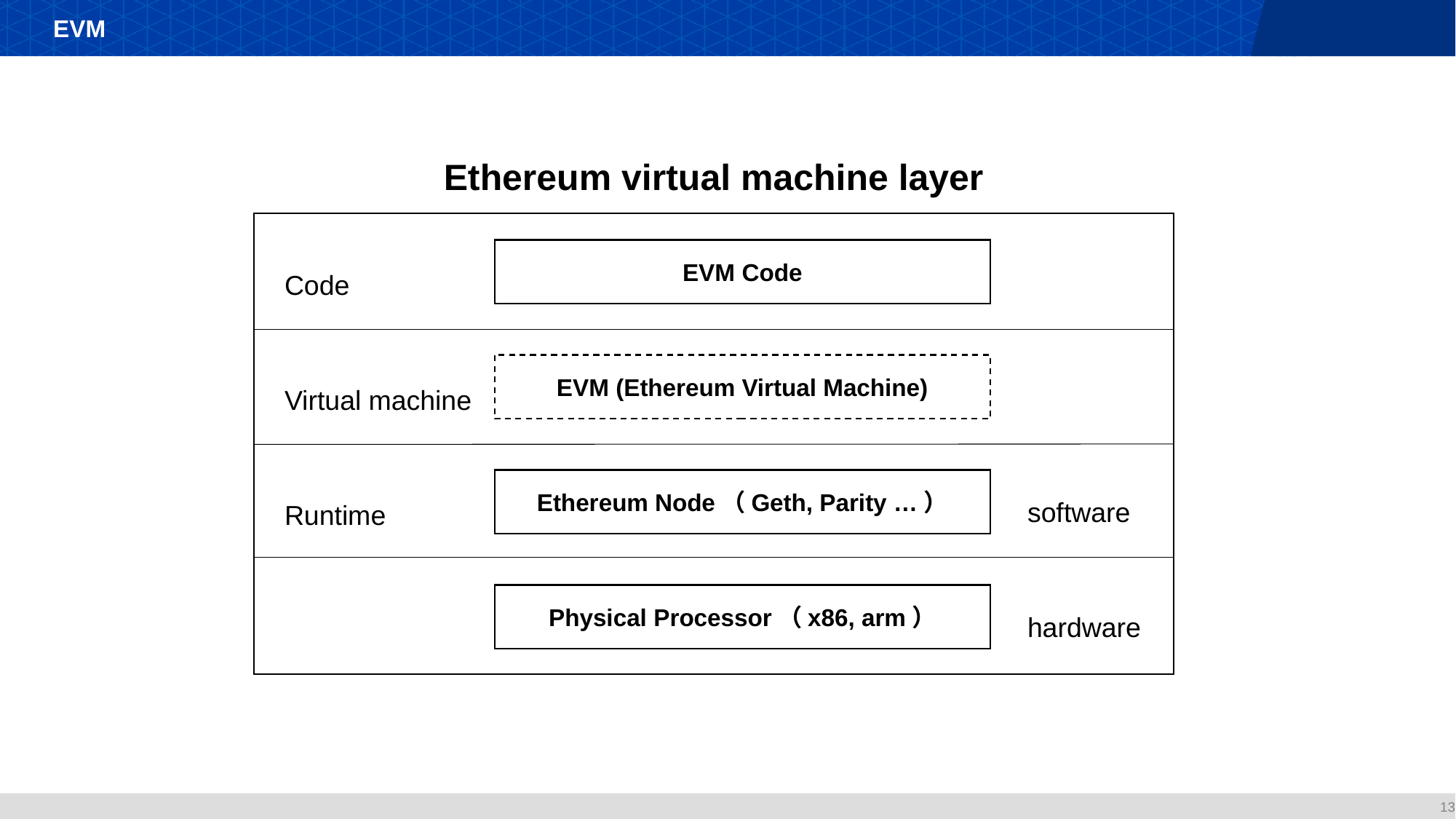

EVM
Ethereum virtual machine layer

EVM Code
Code
EVM (Ethereum Virtual Machine)
Virtual machine
Ethereum Node（Geth, Parity …）
software
Runtime
Physical Processor（x86, arm）
hardware